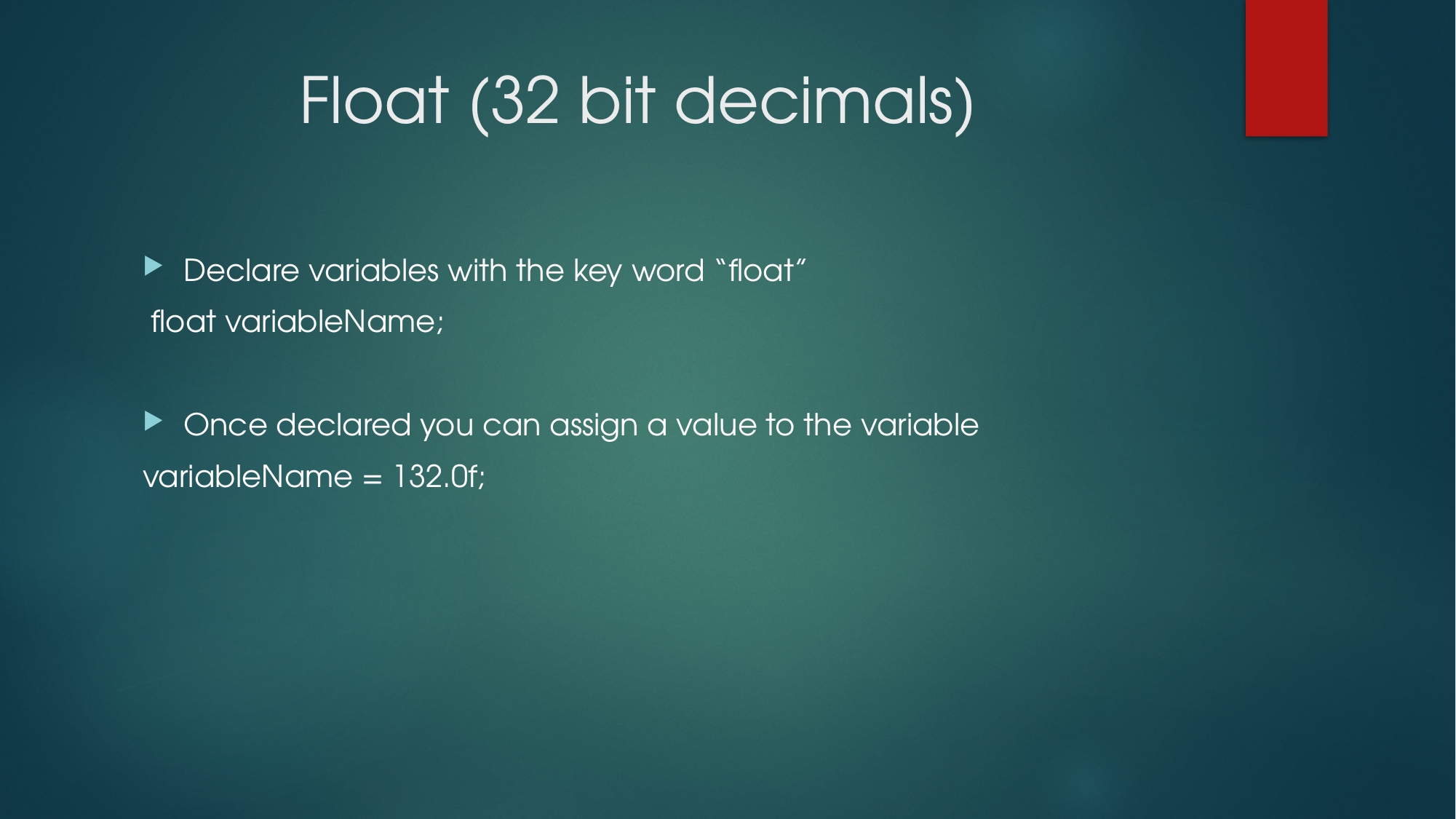

# Float (32 bit decimals)
Declare variables with the key word “float”
 float variableName;

Once declared you can assign a value to the variable
variableName = 132.0f;